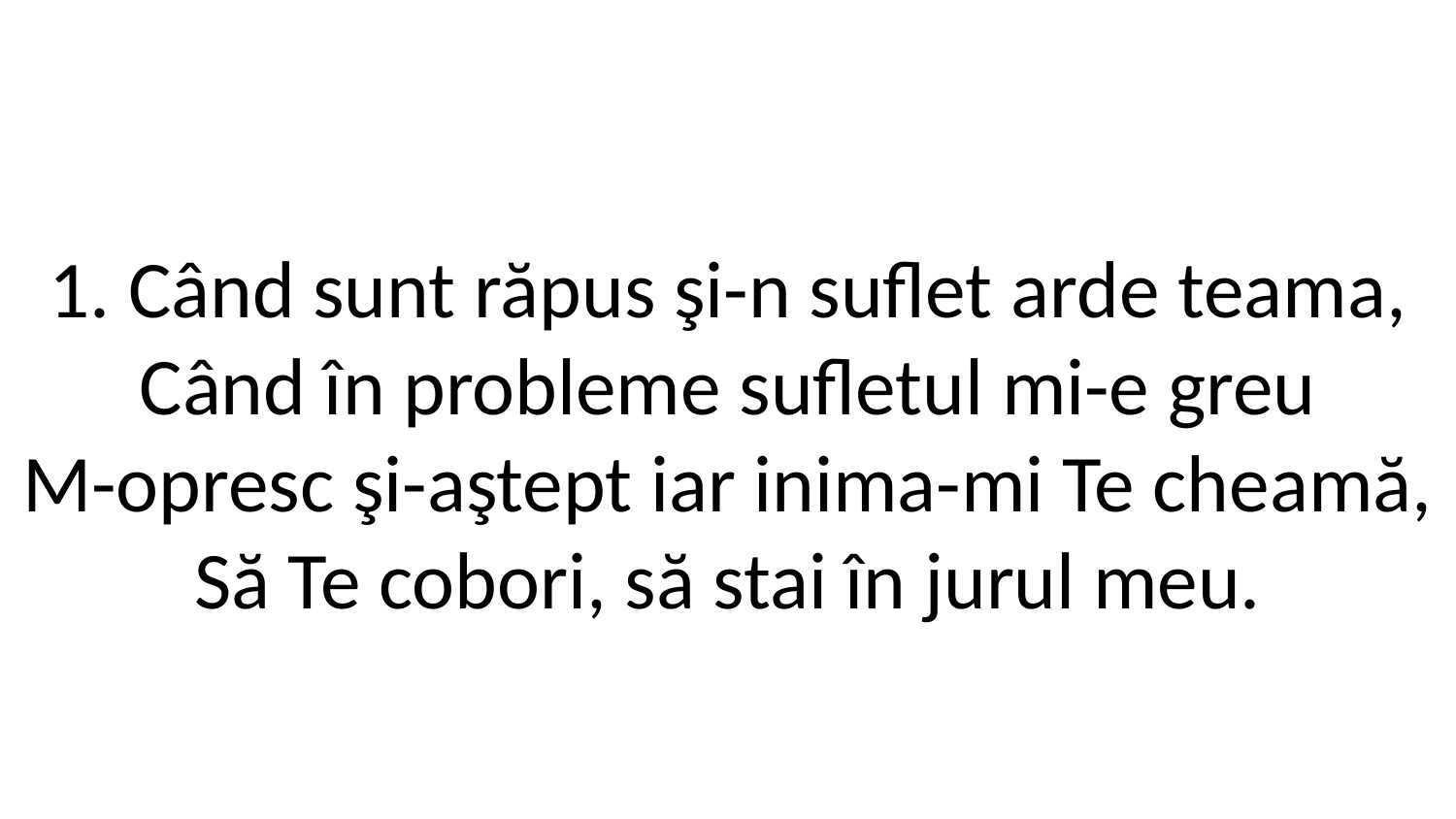

1. Când sunt răpus şi-n suflet arde teama,
Când în probleme sufletul mi-e greu
M-opresc şi-aştept iar inima-mi Te cheamă,
Să Te cobori, să stai în jurul meu.